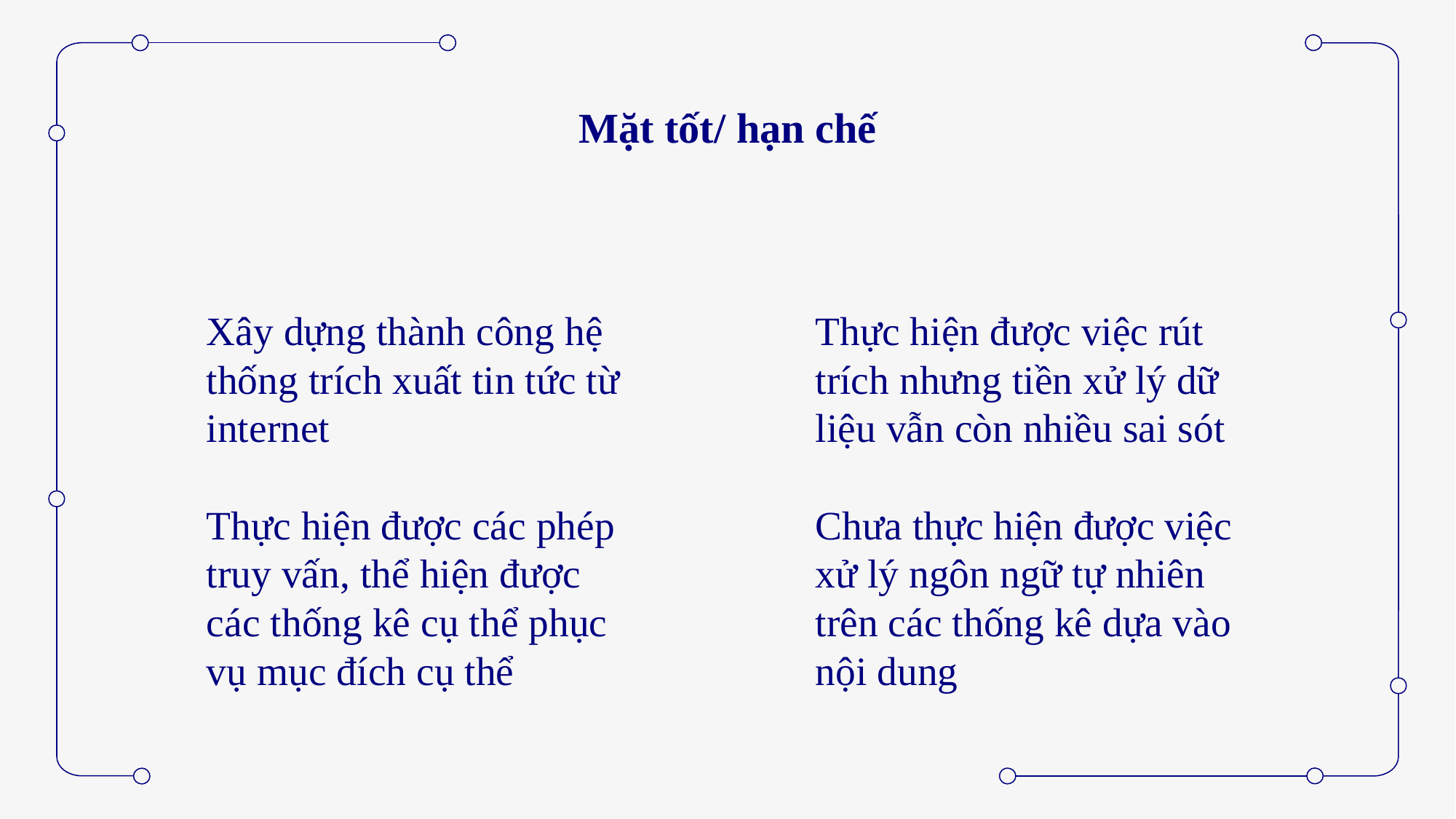

# Mặt tốt/ hạn chế
Xây dựng thành công hệ thống trích xuất tin tức từ internet
Thực hiện được các phép truy vấn, thể hiện được các thống kê cụ thể phục vụ mục đích cụ thể
Thực hiện được việc rút trích nhưng tiền xử lý dữ liệu vẫn còn nhiều sai sót
Chưa thực hiện được việc xử lý ngôn ngữ tự nhiên trên các thống kê dựa vào nội dung